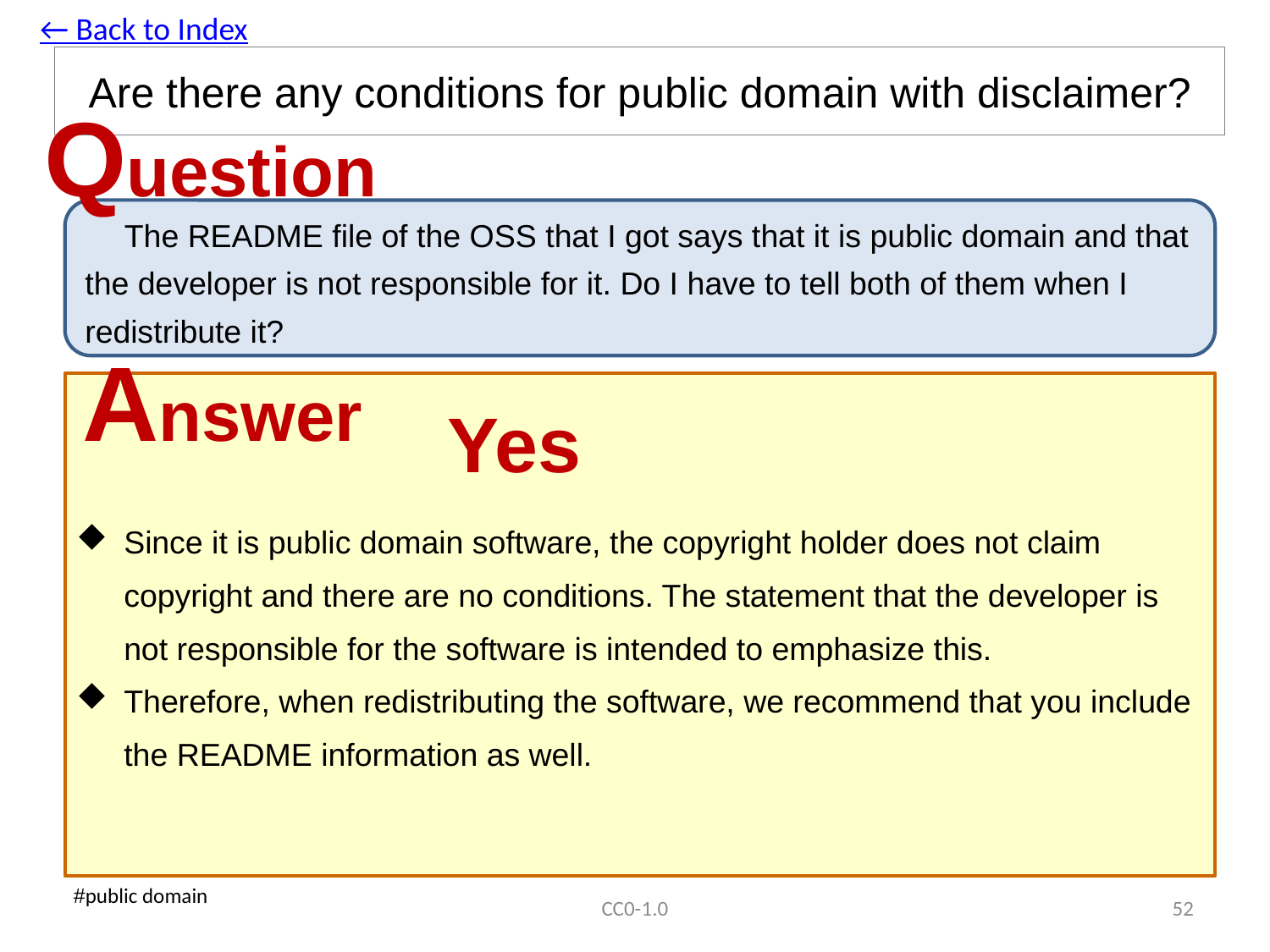

← Back to Index
# Are there any conditions for public domain with disclaimer?
Question
　The README file of the OSS that I got says that it is public domain and that the developer is not responsible for it. Do I have to tell both of them when I redistribute it?
Answer

Yes
Since it is public domain software, the copyright holder does not claim copyright and there are no conditions. The statement that the developer is not responsible for the software is intended to emphasize this.
Therefore, when redistributing the software, we recommend that you include the README information as well.
#public domain
CC0-1.0
52